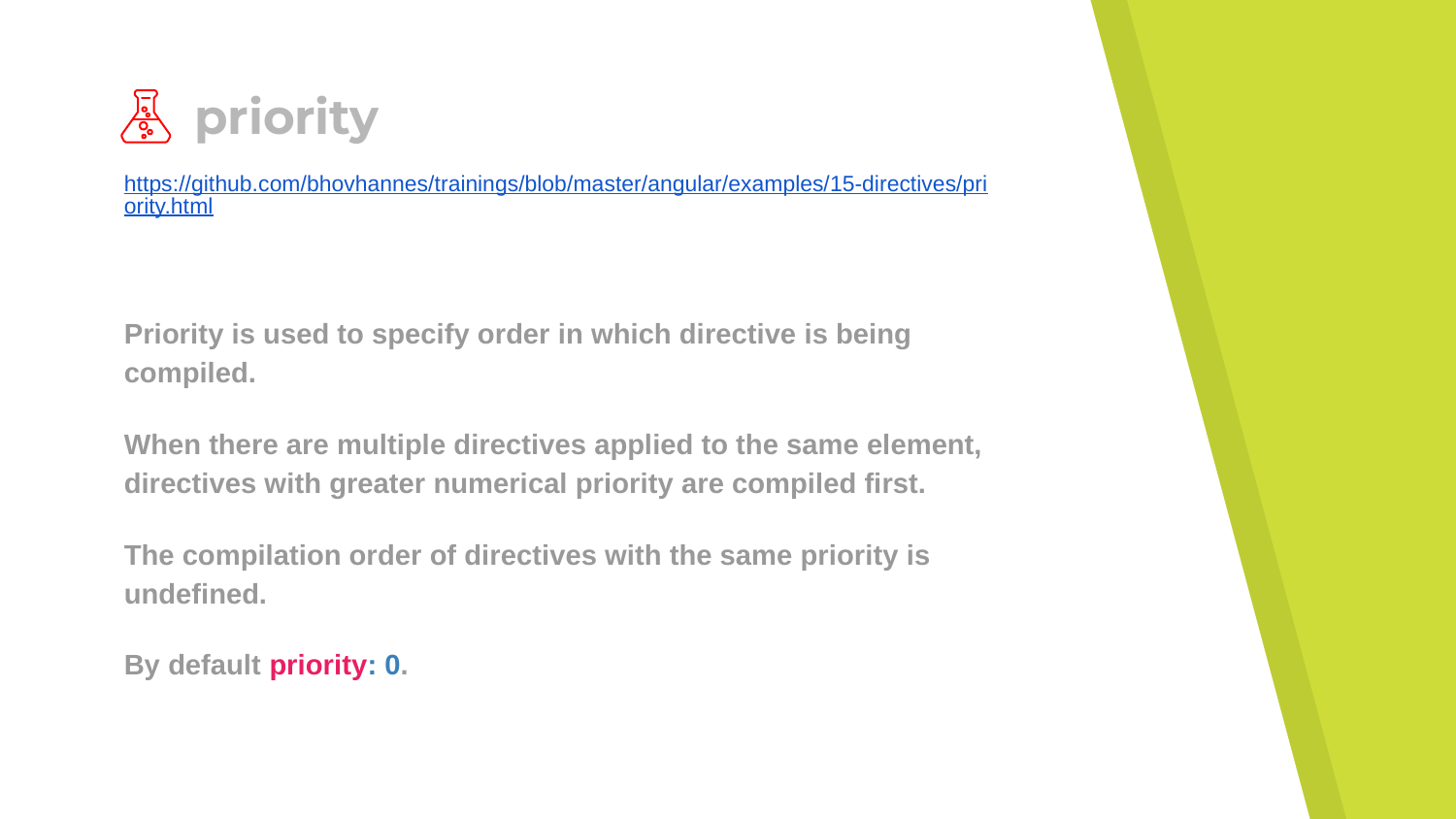

# priority
https://github.com/bhovhannes/trainings/blob/master/angular/examples/15-directives/priority.html
Priority is used to specify order in which directive is being compiled.
When there are multiple directives applied to the same element, directives with greater numerical priority are compiled first.
The compilation order of directives with the same priority is undefined.
By default priority: 0.